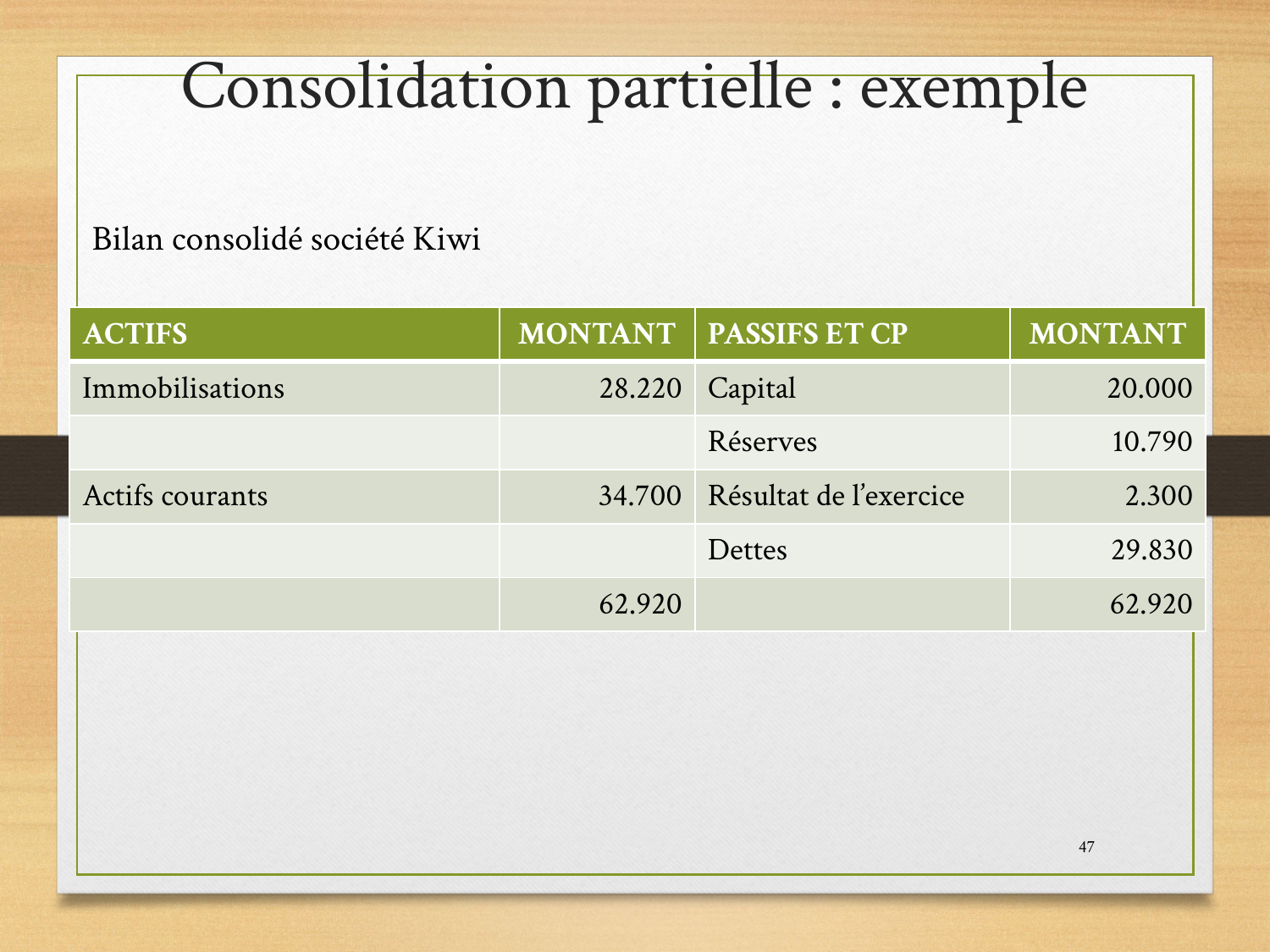

# Consolidation partielle : exemple

Bilan consolidé société Kiwi
| ACTIFS | MONTANT | PASSIFS ET CP | MONTANT |
| --- | --- | --- | --- |
| Immobilisations | 28.220 | Capital | 20.000 |
|  |  | Réserves | 10.790 |
| Actifs courants | 34.700 | Résultat de l’exercice | 2.300 |
|  |  | Dettes | 29.830 |
|  | 62.920 |  | 62.920 |
47